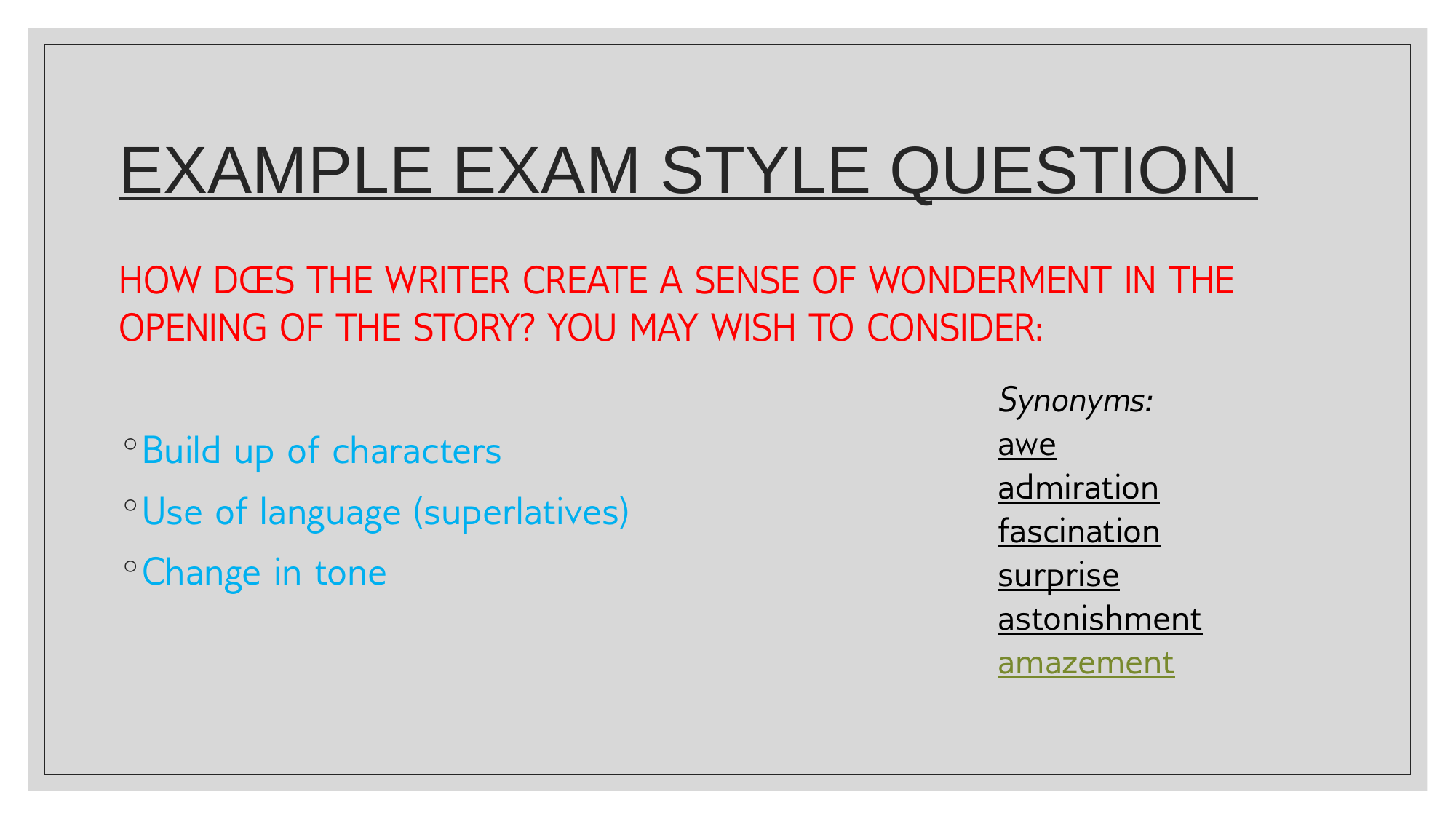

# EXAMPLE EXAM STYLE QUESTION
HOW DOES THE WRITER CREATE A SENSE OF WONDERMENT IN THE OPENING OF THE STORY? YOU MAY WISH TO CONSIDER:

Build up of characters
Use of language (superlatives)
Change in tone

Synonyms:
awe
admiration
fascination
surprise
astonishment
amazement